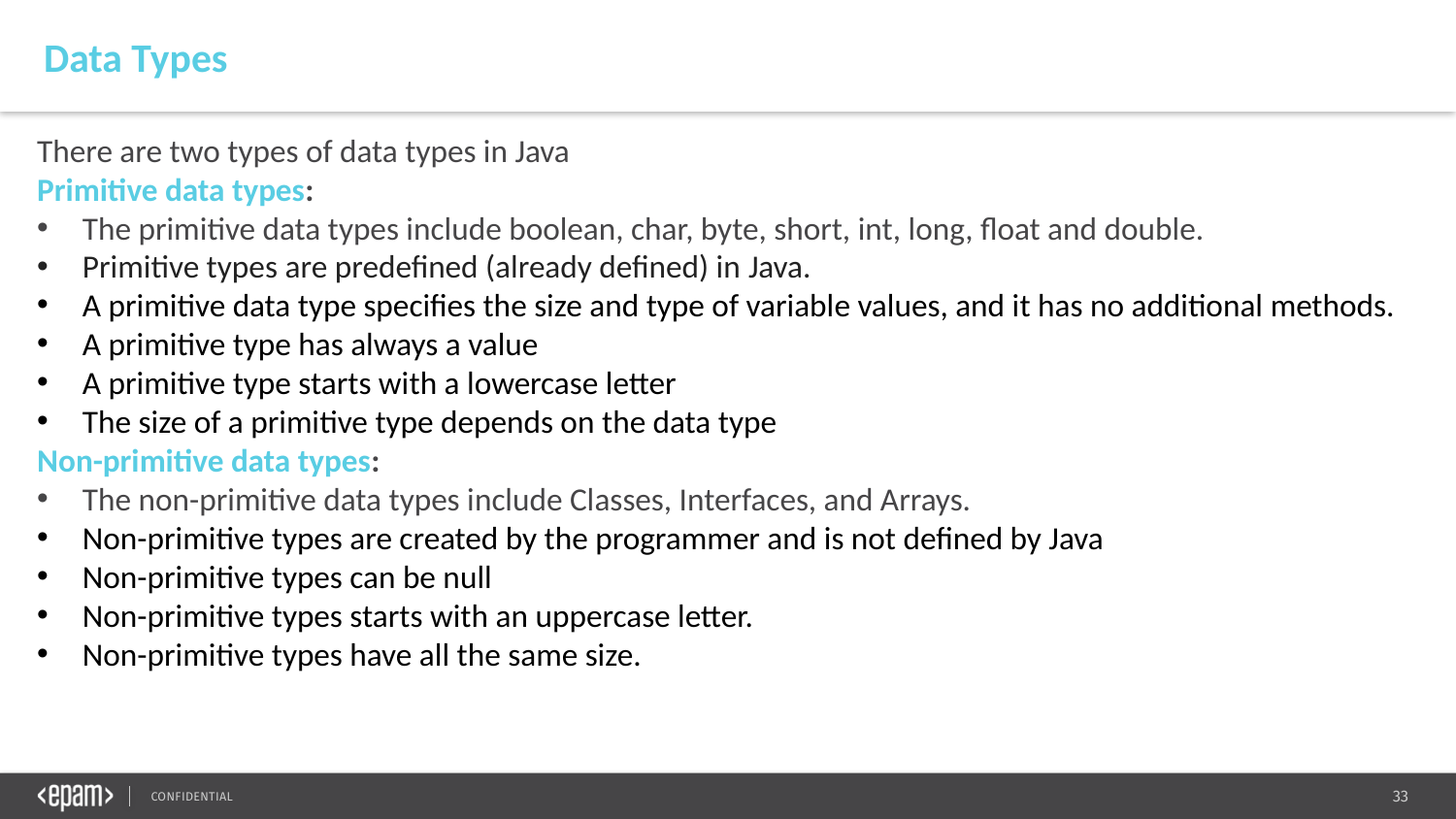

Data Types
There are two types of data types in Java
Primitive data types:
The primitive data types include boolean, char, byte, short, int, long, float and double.
Primitive types are predefined (already defined) in Java.
A primitive data type specifies the size and type of variable values, and it has no additional methods.
A primitive type has always a value
A primitive type starts with a lowercase letter
The size of a primitive type depends on the data type
Non-primitive data types:
The non-primitive data types include Classes, Interfaces, and Arrays.
Non-primitive types are created by the programmer and is not defined by Java
Non-primitive types can be null
Non-primitive types starts with an uppercase letter.
Non-primitive types have all the same size.